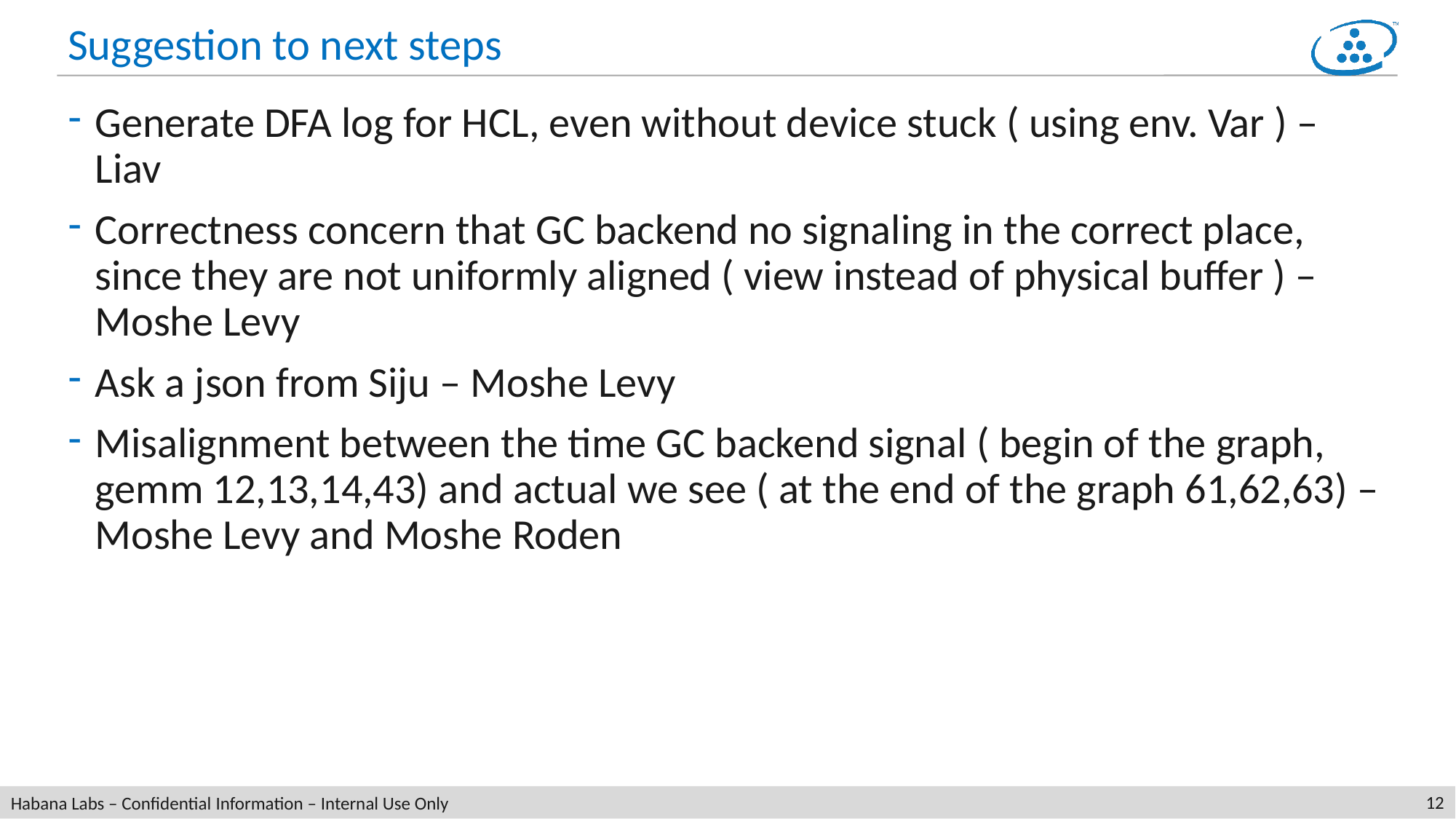

# Suggestion to next steps
Generate DFA log for HCL, even without device stuck ( using env. Var ) – Liav
Correctness concern that GC backend no signaling in the correct place, since they are not uniformly aligned ( view instead of physical buffer ) – Moshe Levy
Ask a json from Siju – Moshe Levy
Misalignment between the time GC backend signal ( begin of the graph, gemm 12,13,14,43) and actual we see ( at the end of the graph 61,62,63) – Moshe Levy and Moshe Roden